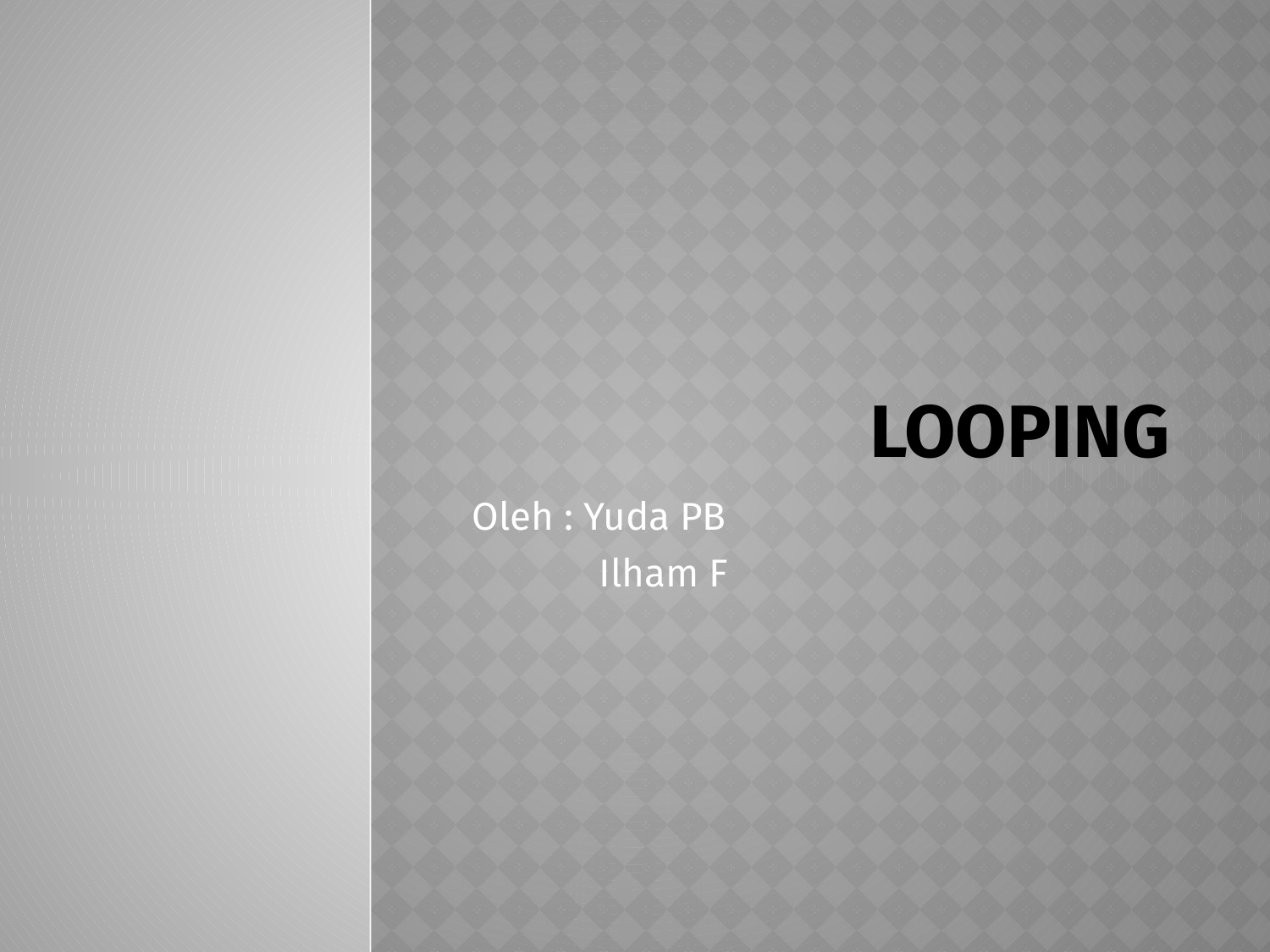

# LOOPING
Oleh : Yuda PB
	Ilham F